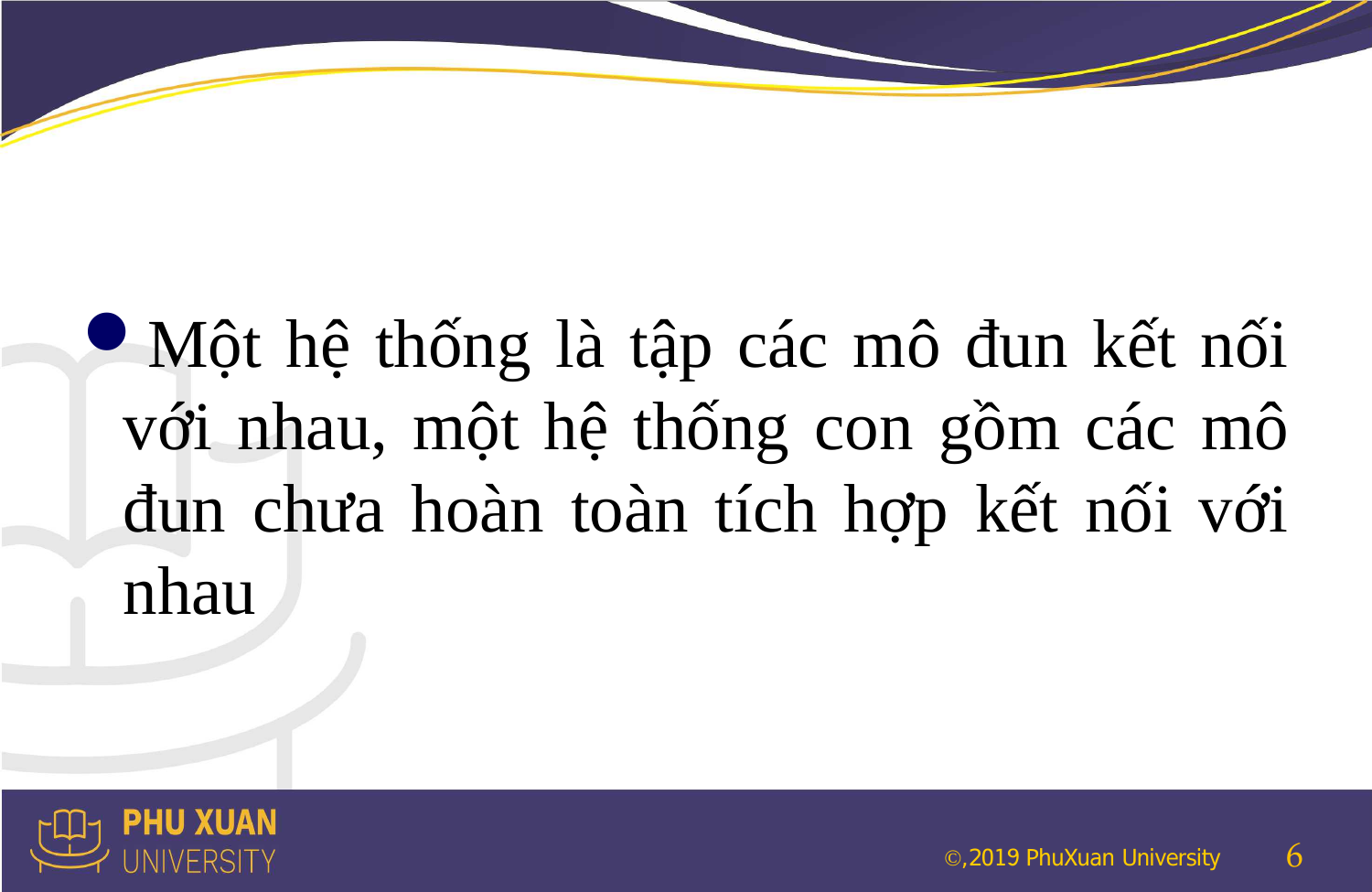

#

Một hệ thống là tập các mô đun kết nối với nhau, một hệ thống con gồm các mô đun chưa hoàn toàn tích hợp kết nối với nhau

6